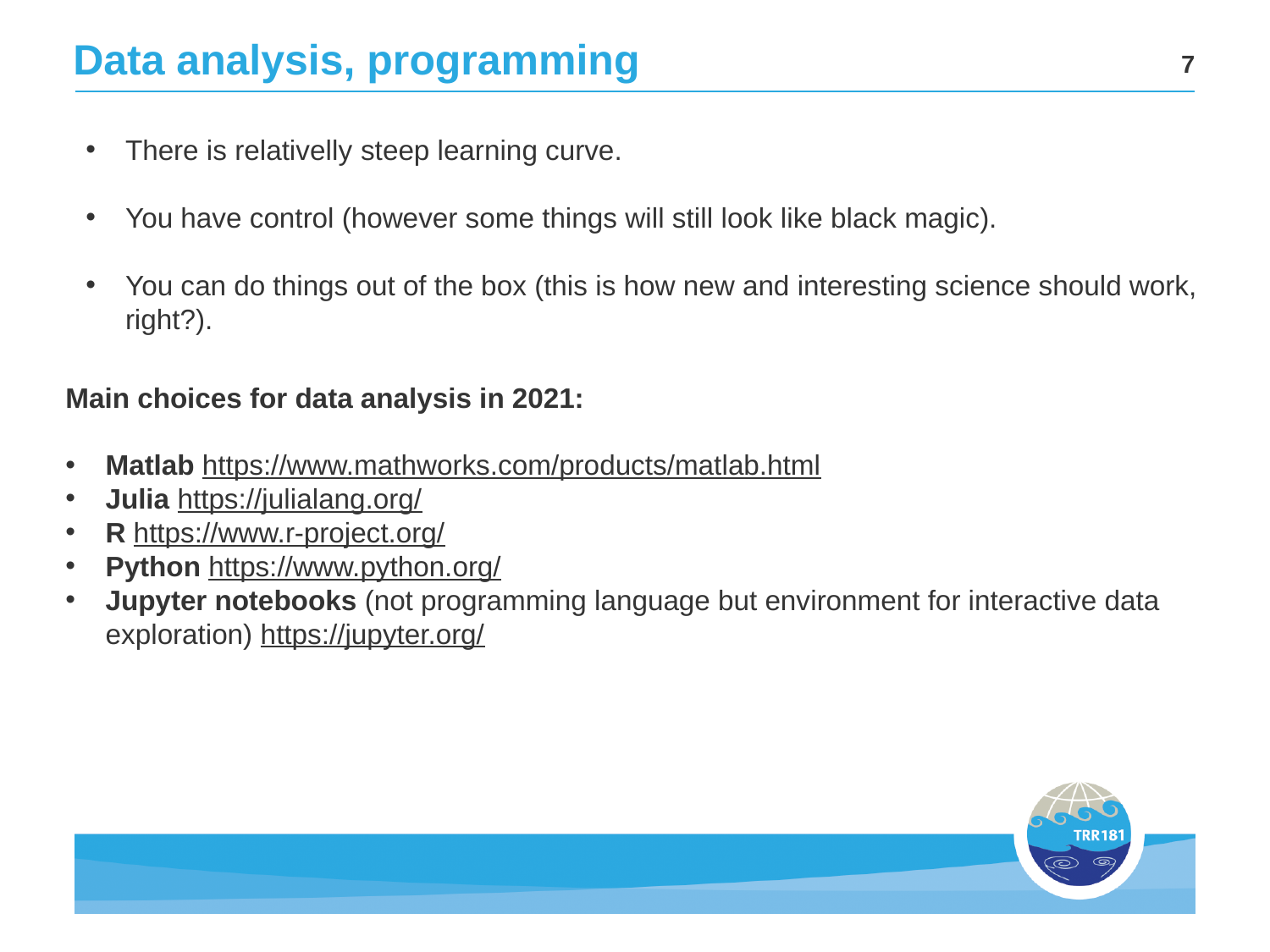

# Data analysis, programming
7
There is relativelly steep learning curve.

You have control (however some things will still look like black magic).

You can do things out of the box (this is how new and interesting science should work, right?).
Main choices for data analysis in 2021:

Matlab https://www.mathworks.com/products/matlab.html
Julia https://julialang.org/
R https://www.r-project.org/
Python https://www.python.org/
Jupyter notebooks (not programming language but environment for interactive data exploration) https://jupyter.org/